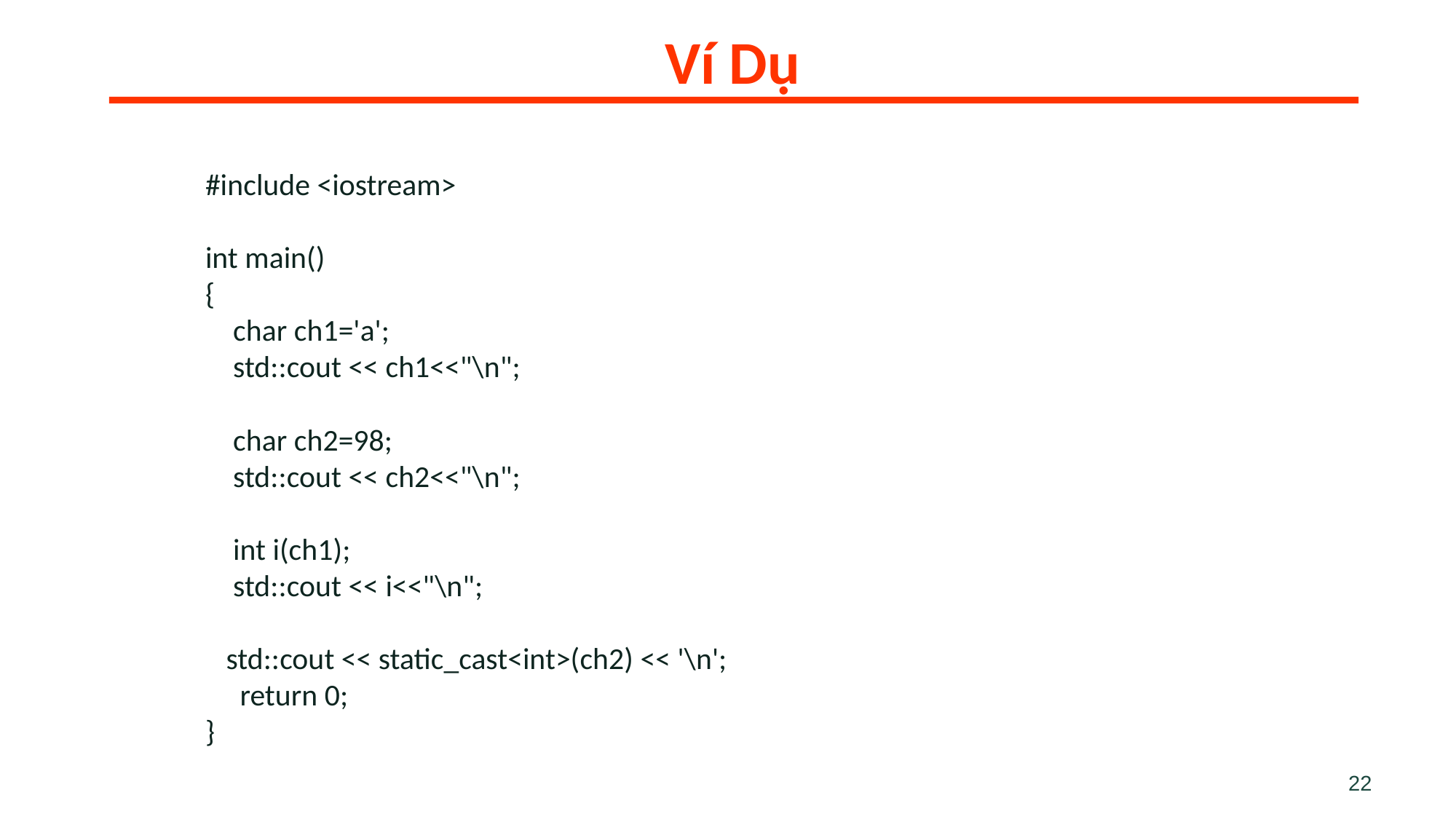

Ví Dụ
#include <iostream>

int main()
{
    char ch1='a';
    std::cout << ch1<<"\n";

    char ch2=98;
    std::cout << ch2<<"\n";

    int i(ch1);
    std::cout << i<<"\n";

   std::cout << static_cast<int>(ch2) << '\n';
     return 0;
}
22